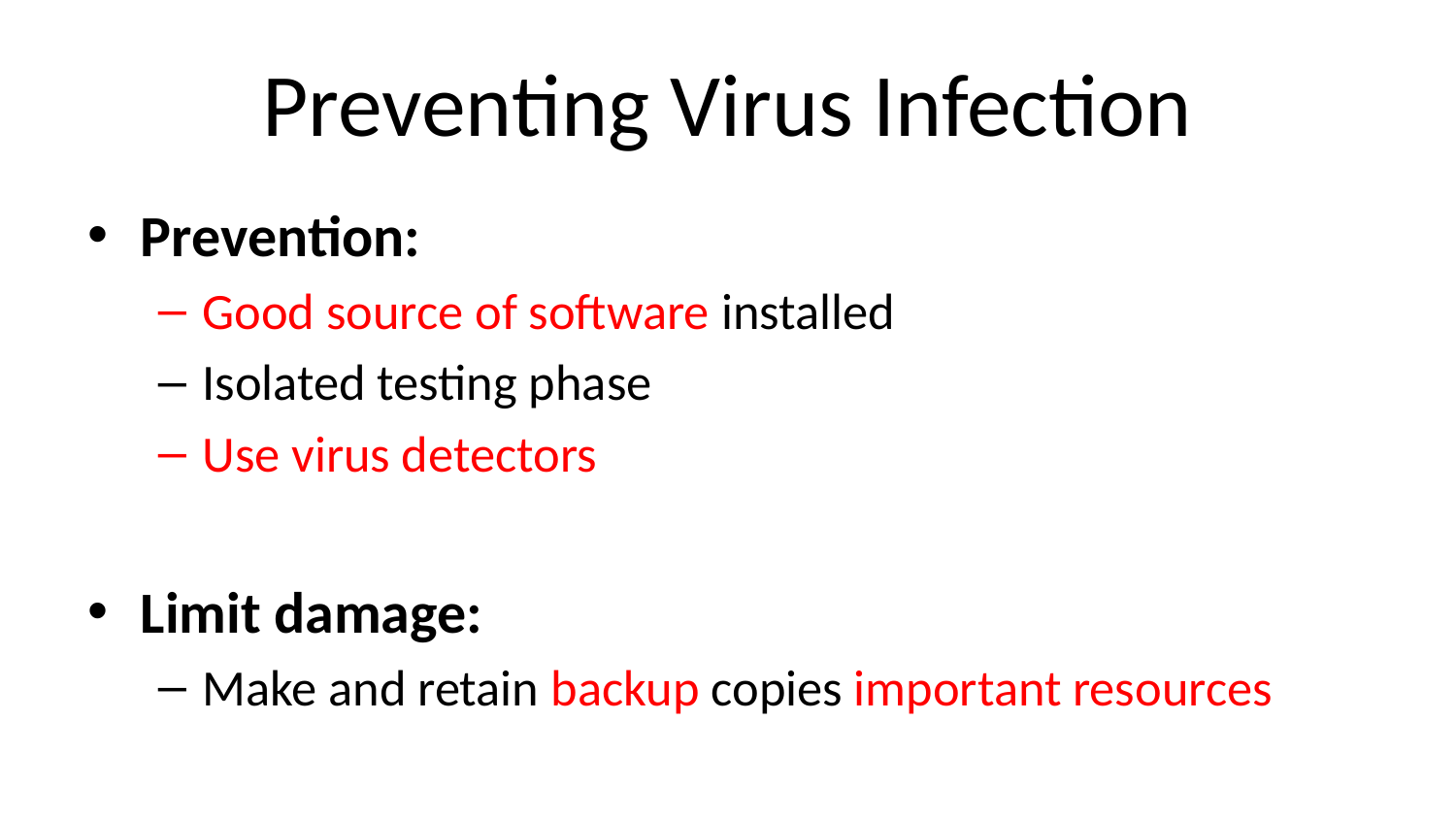

# Preventing Virus Infection
Prevention:
Good source of software installed
Isolated testing phase
Use virus detectors

Limit damage:
Make and retain backup copies important resources
36
CS 450/650 Lecture 15: Malicious Codes